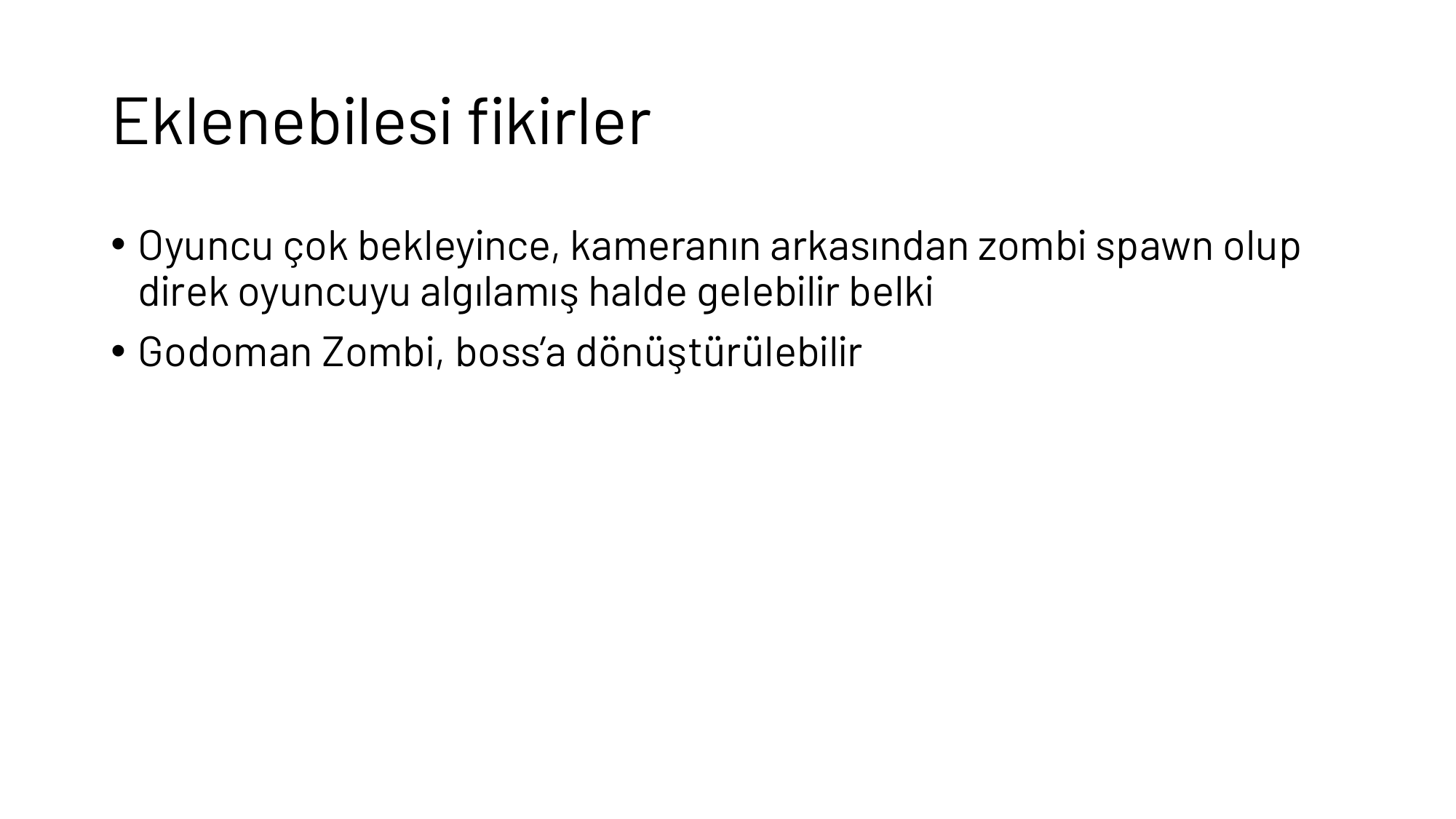

# Eklenebilesi fikirler
Oyuncu çok bekleyince, kameranın arkasından zombi spawn olup direk oyuncuyu algılamış halde gelebilir belki
Godoman Zombi, boss’a dönüştürülebilir